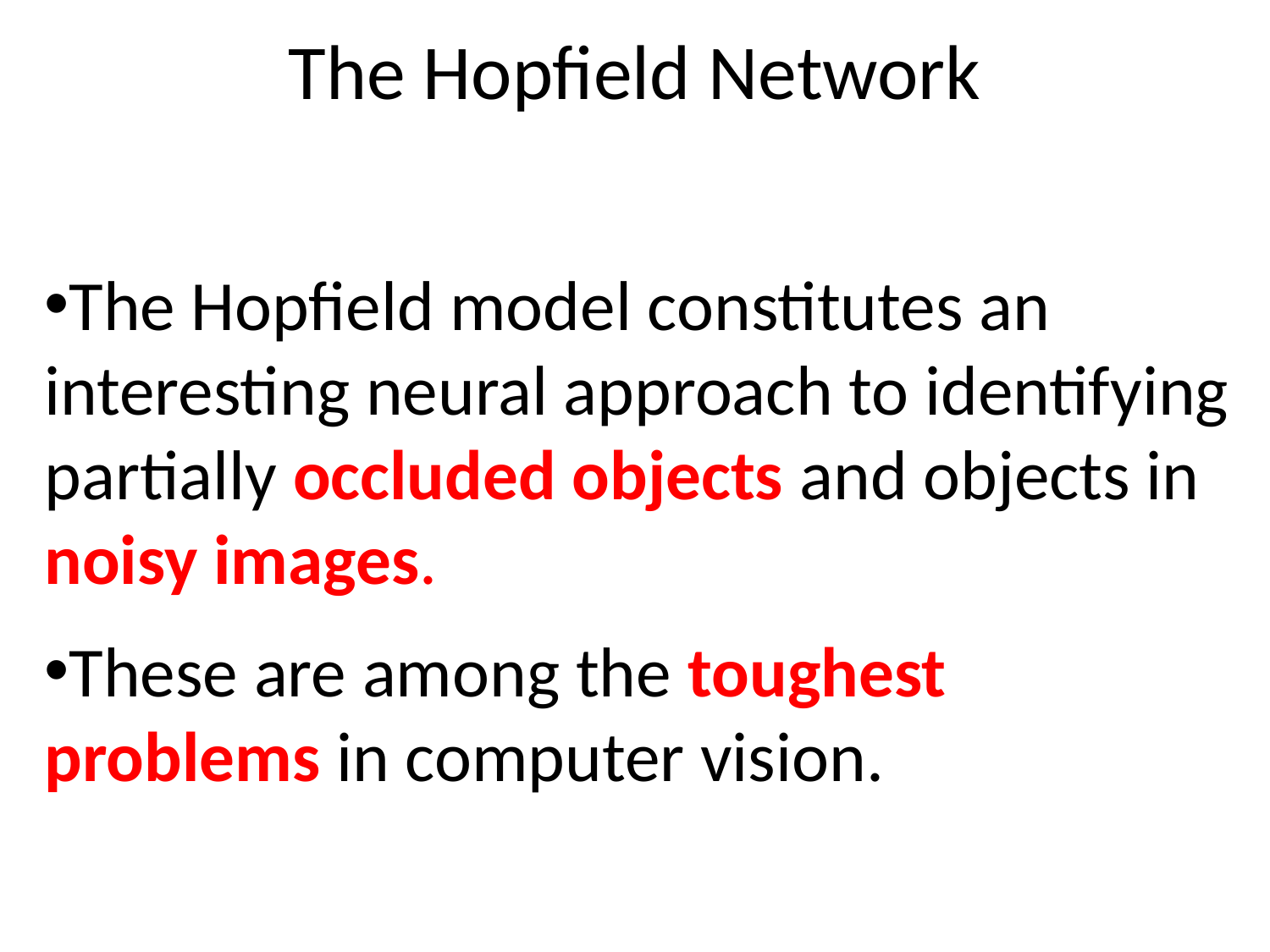

# The Hopfield Network
The Hopfield model constitutes an interesting neural approach to identifying partially occluded objects and objects in noisy images.
These are among the toughest problems in computer vision.